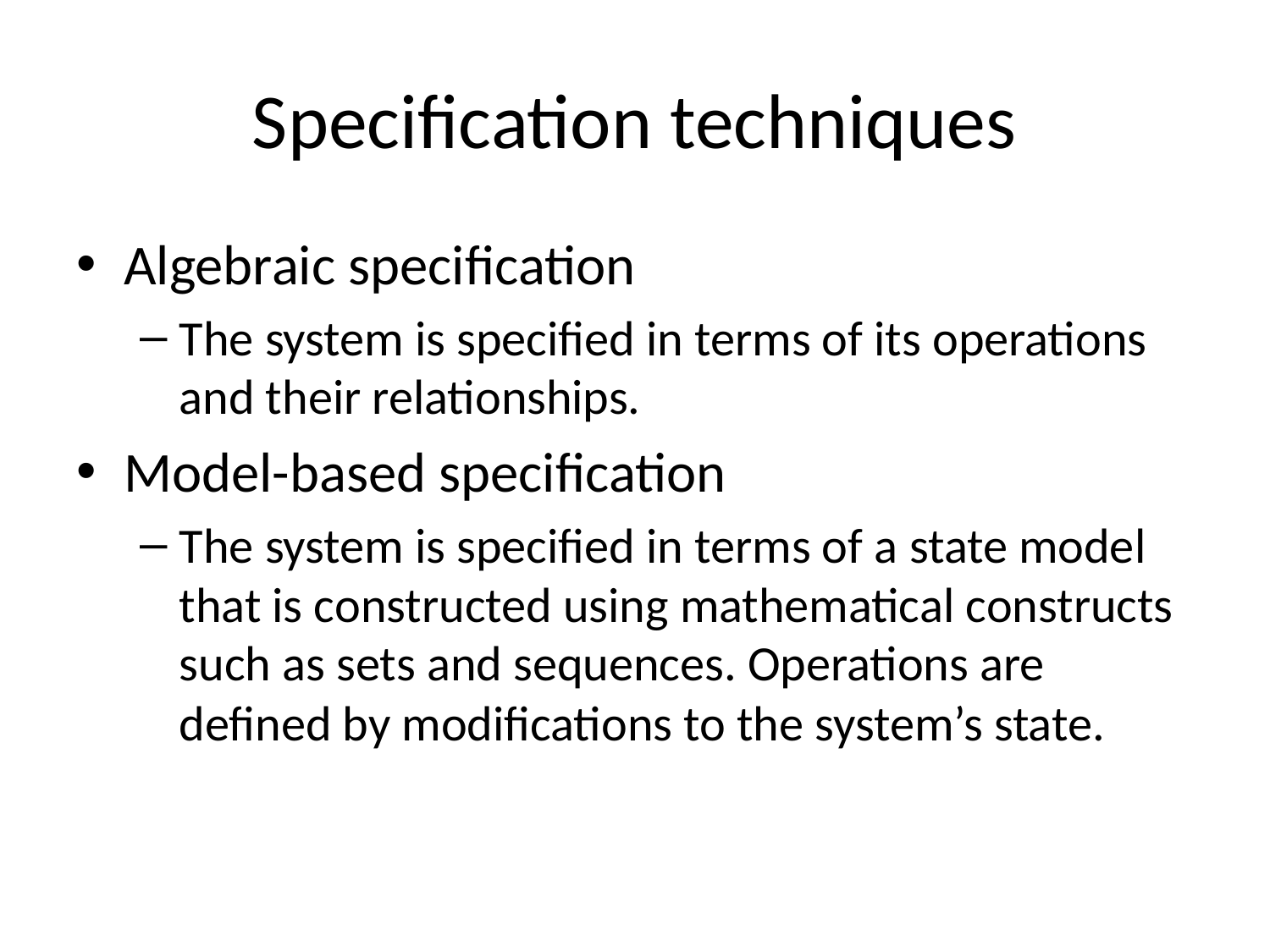

# Specification techniques
Algebraic specification
The system is specified in terms of its operations and their relationships.
Model-based specification
The system is specified in terms of a state model that is constructed using mathematical constructs such as sets and sequences. Operations are defined by modifications to the system’s state.